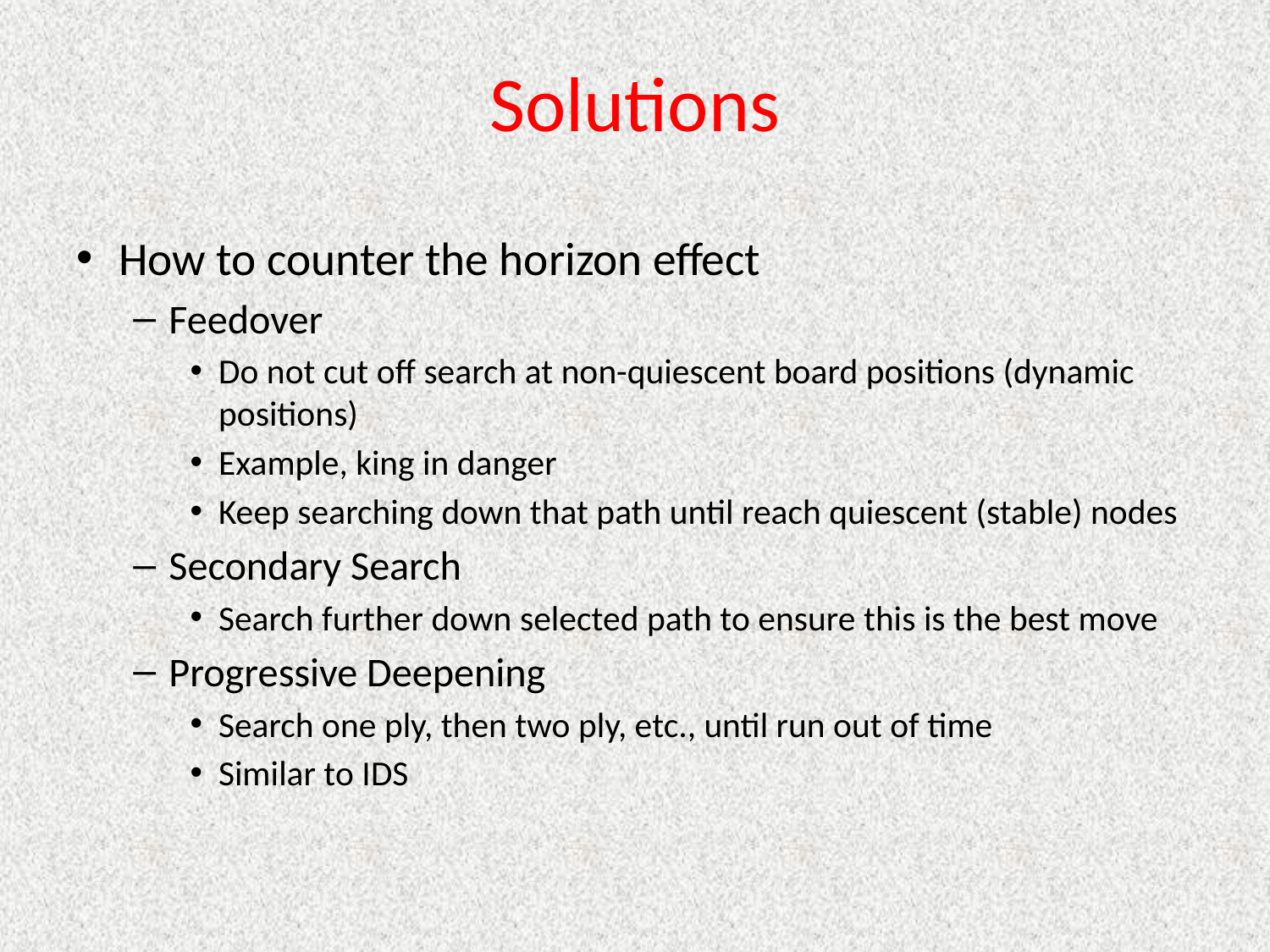

# Solutions
How to counter the horizon effect
Feedover
Do not cut off search at non-quiescent board positions (dynamic positions)
Example, king in danger
Keep searching down that path until reach quiescent (stable) nodes
Secondary Search
Search further down selected path to ensure this is the best move
Progressive Deepening
Search one ply, then two ply, etc., until run out of time
Similar to IDS